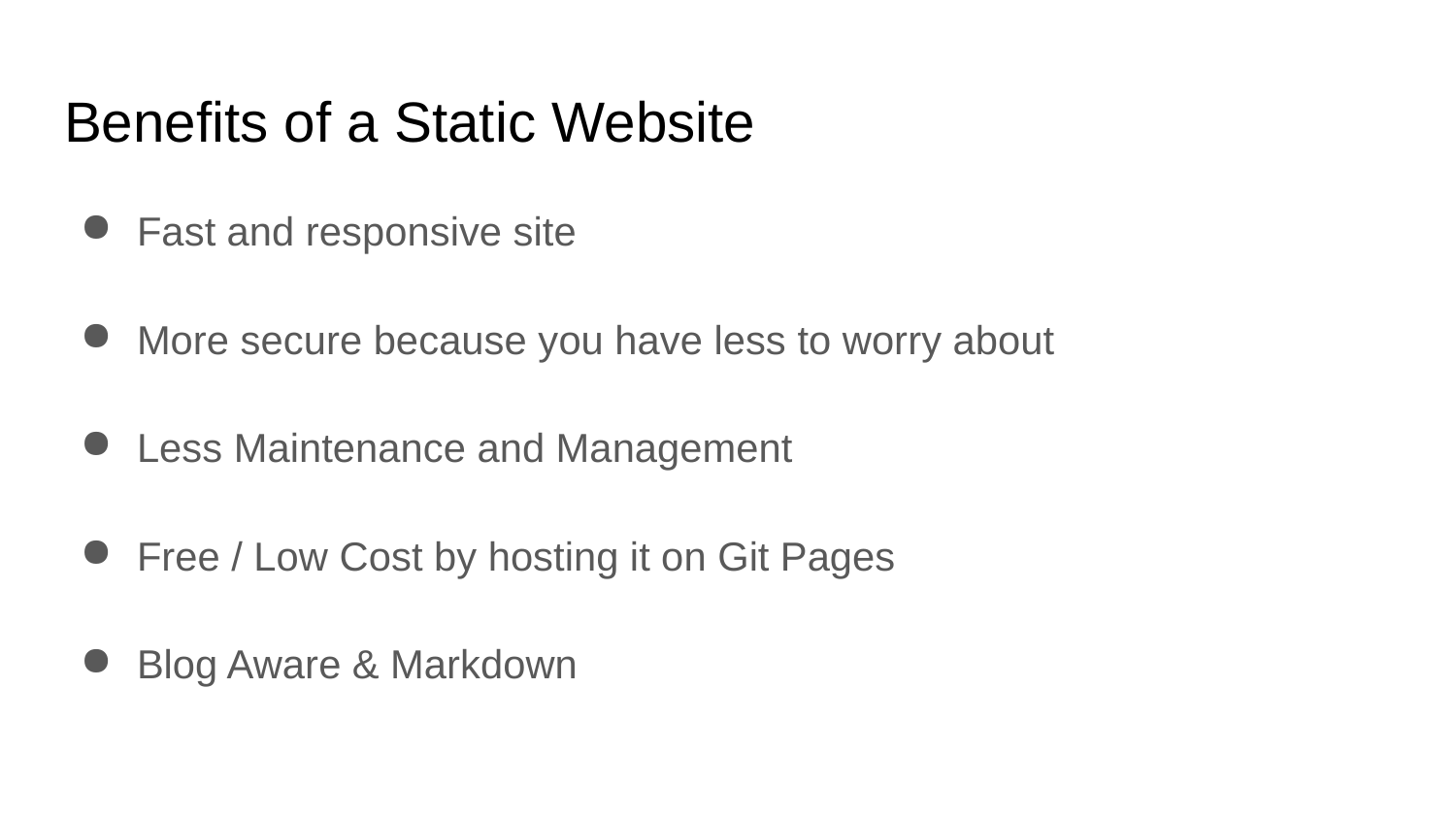

# Benefits of a Static Website
Fast and responsive site
More secure because you have less to worry about
Less Maintenance and Management
Free / Low Cost by hosting it on Git Pages
Blog Aware & Markdown